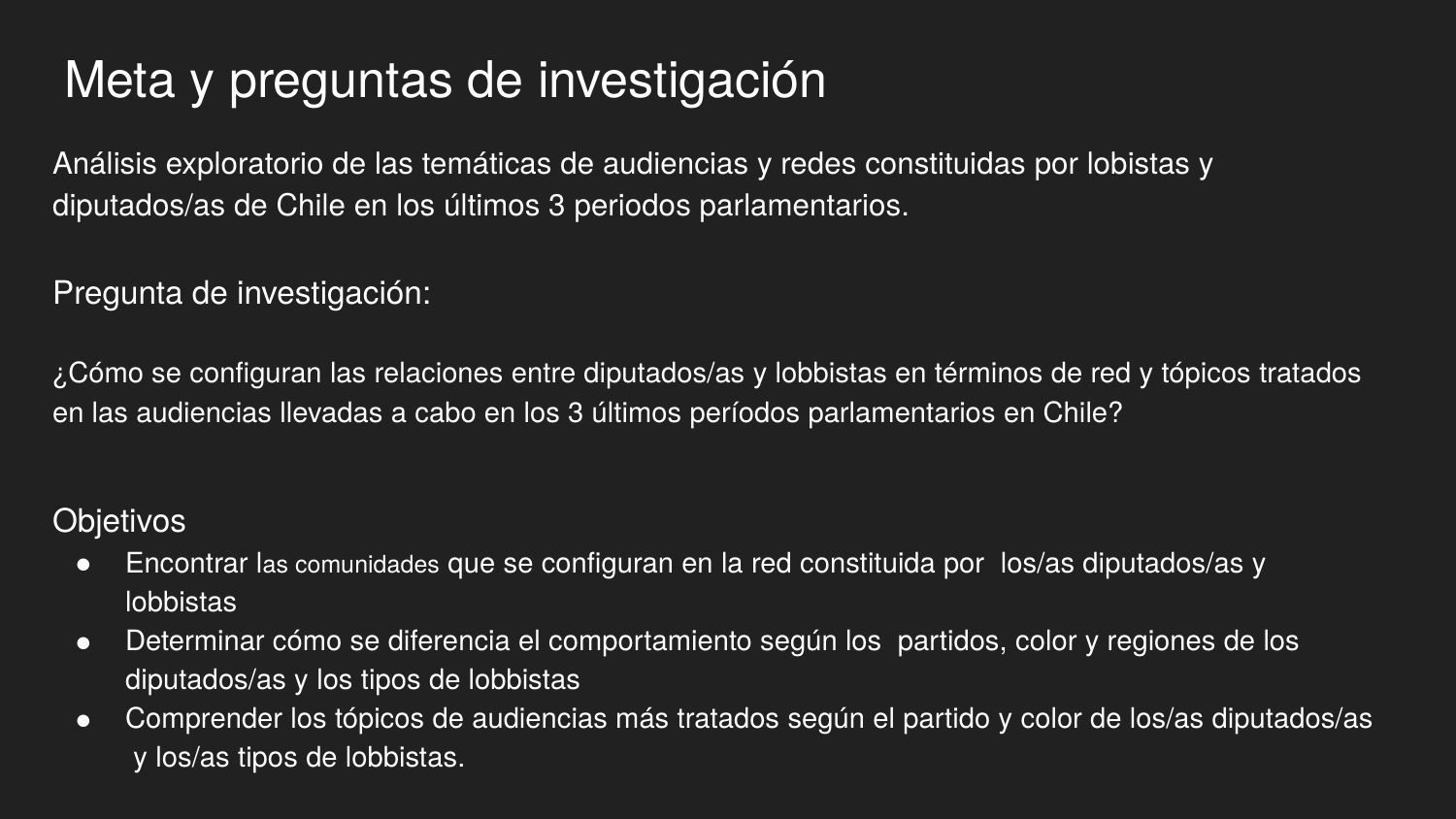

# Meta y preguntas de investigación
Análisis exploratorio de las temáticas de audiencias y redes constituidas por lobistas y diputados/as de Chile en los últimos 3 periodos parlamentarios.

Pregunta de investigación:

¿Cómo se configuran las relaciones entre diputados/as y lobbistas en términos de red y tópicos tratados en las audiencias llevadas a cabo en los 3 últimos períodos parlamentarios en Chile?

Objetivos
Encontrar las comunidades que se configuran en la red constituida por  los/as diputados/as y lobbistas
Determinar cómo se diferencia el comportamiento según los  partidos, color y regiones de los diputados/as y los tipos de lobbistas
Comprender los tópicos de audiencias más tratados según el partido y color de los/as diputados/as  y los/as tipos de lobbistas.